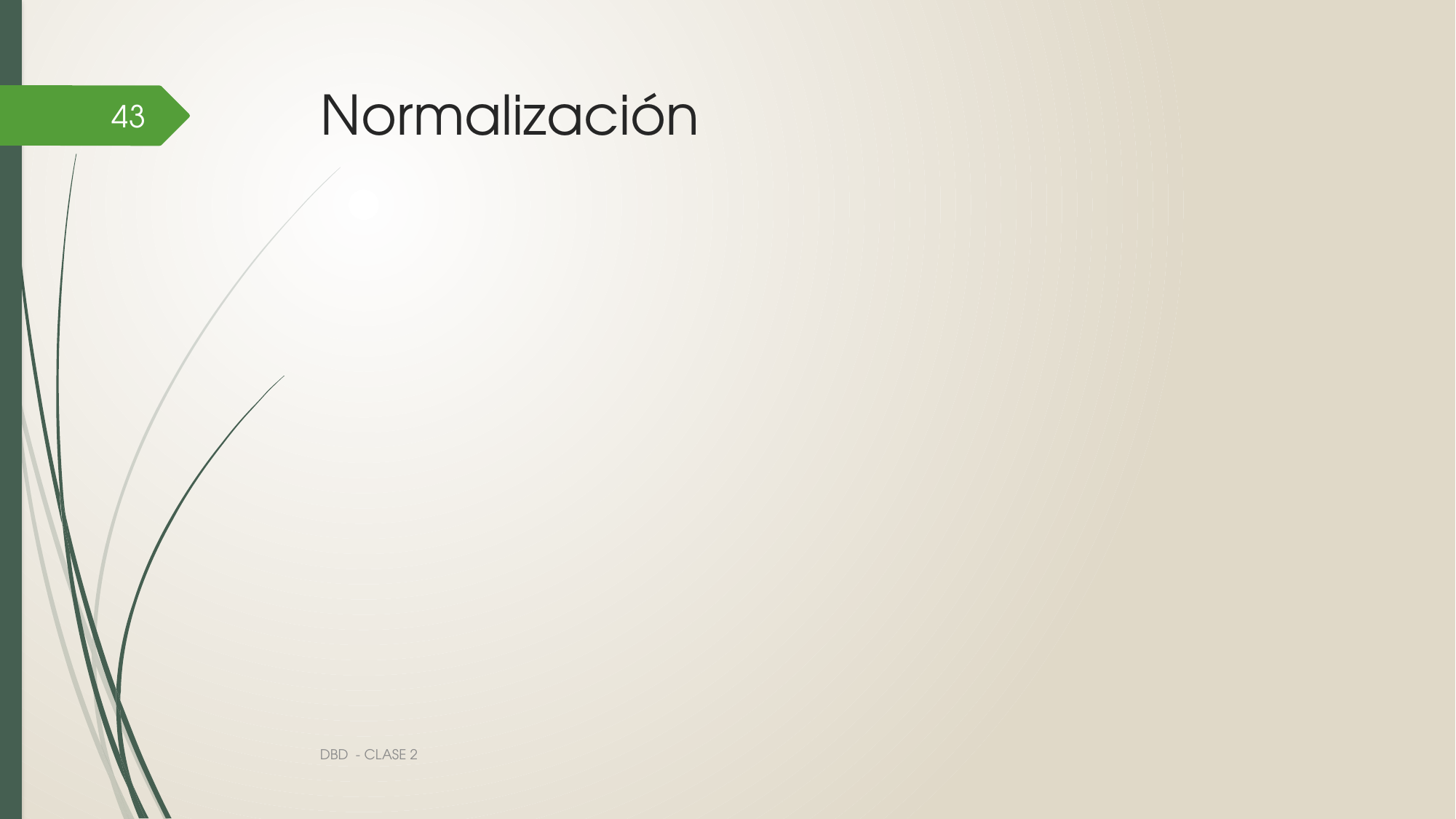

# Normalización
43

DBD  - CLASE 2